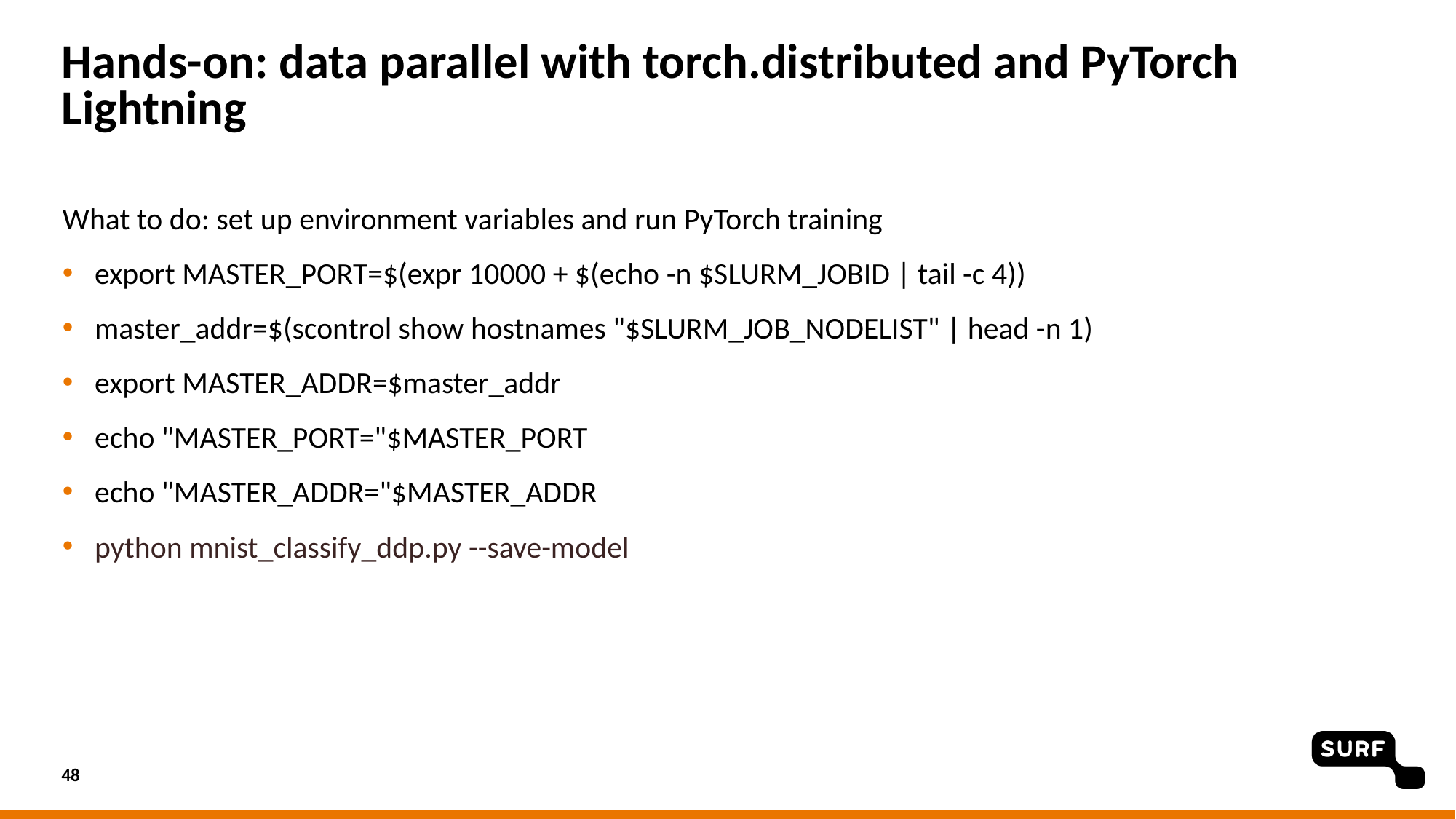

# Hands-on: data parallel with torch.distributed and PyTorch Lightning
What to do: set up environment variables and run PyTorch training
export MASTER_PORT=$(expr 10000 + $(echo -n $SLURM_JOBID | tail -c 4))
master_addr=$(scontrol show hostnames "$SLURM_JOB_NODELIST" | head -n 1)
export MASTER_ADDR=$master_addr
echo "MASTER_PORT="$MASTER_PORT
echo "MASTER_ADDR="$MASTER_ADDR
python mnist_classify_ddp.py --save-model

48